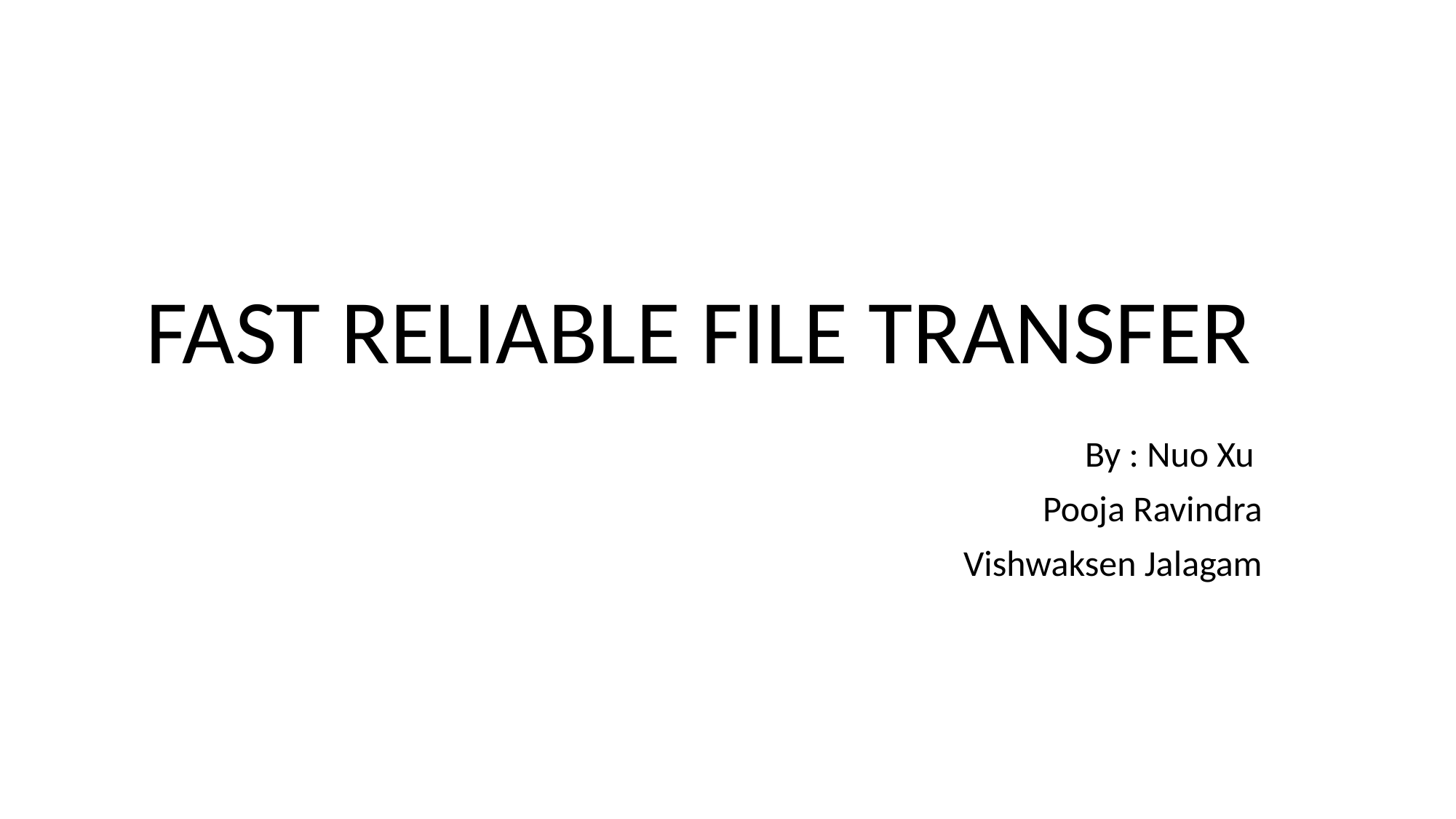

# FAST RELIABLE FILE TRANSFER
By : Nuo Xu
Pooja Ravindra
Vishwaksen Jalagam